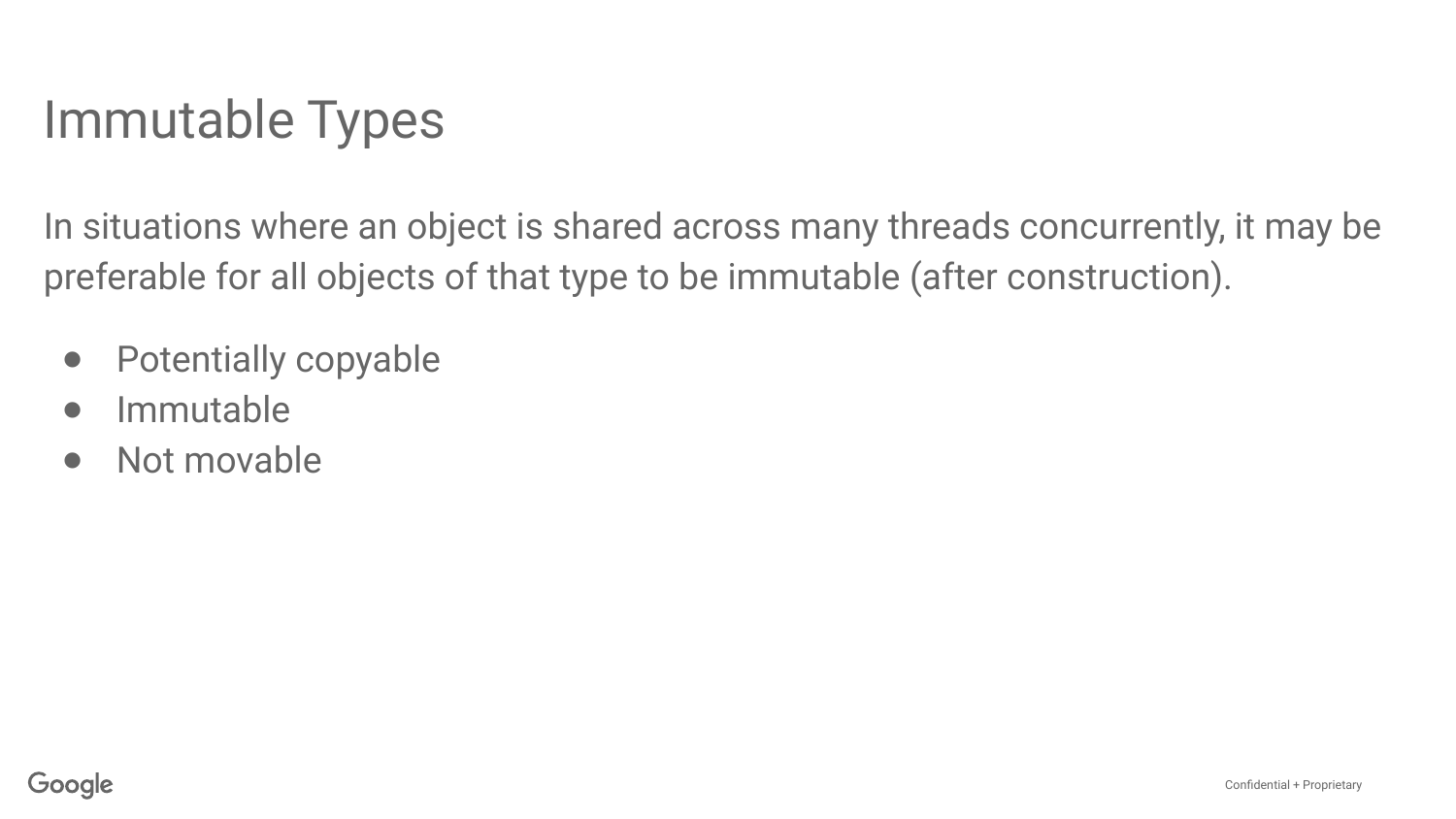

# Immutable Types
In situations where an object is shared across many threads concurrently, it may be preferable for all objects of that type to be immutable (after construction).
Potentially copyable
Immutable
Not movable